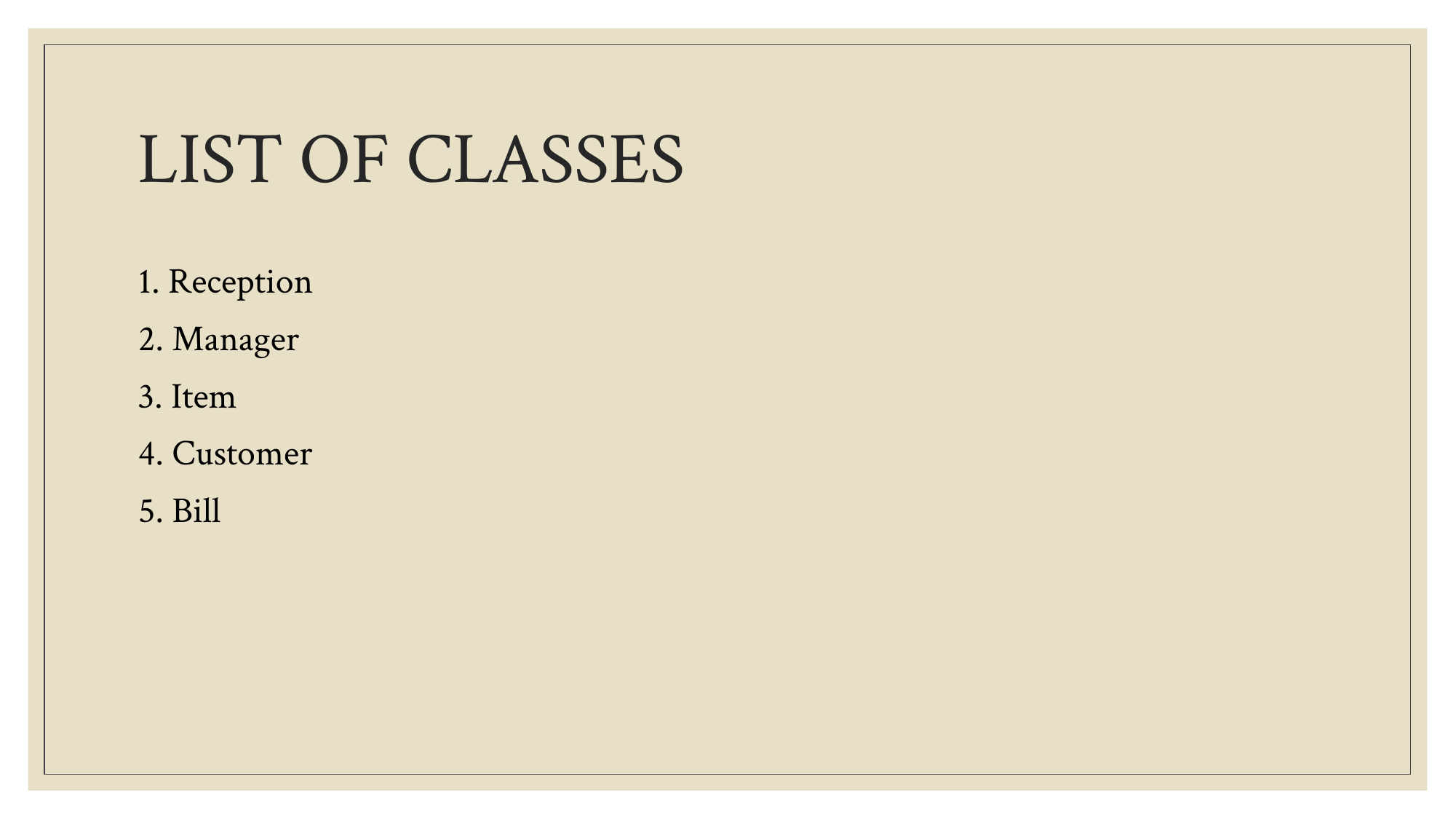

# LIST OF CLASSES
1. Reception
2. Manager
3. Item
4. Customer
5. Bill